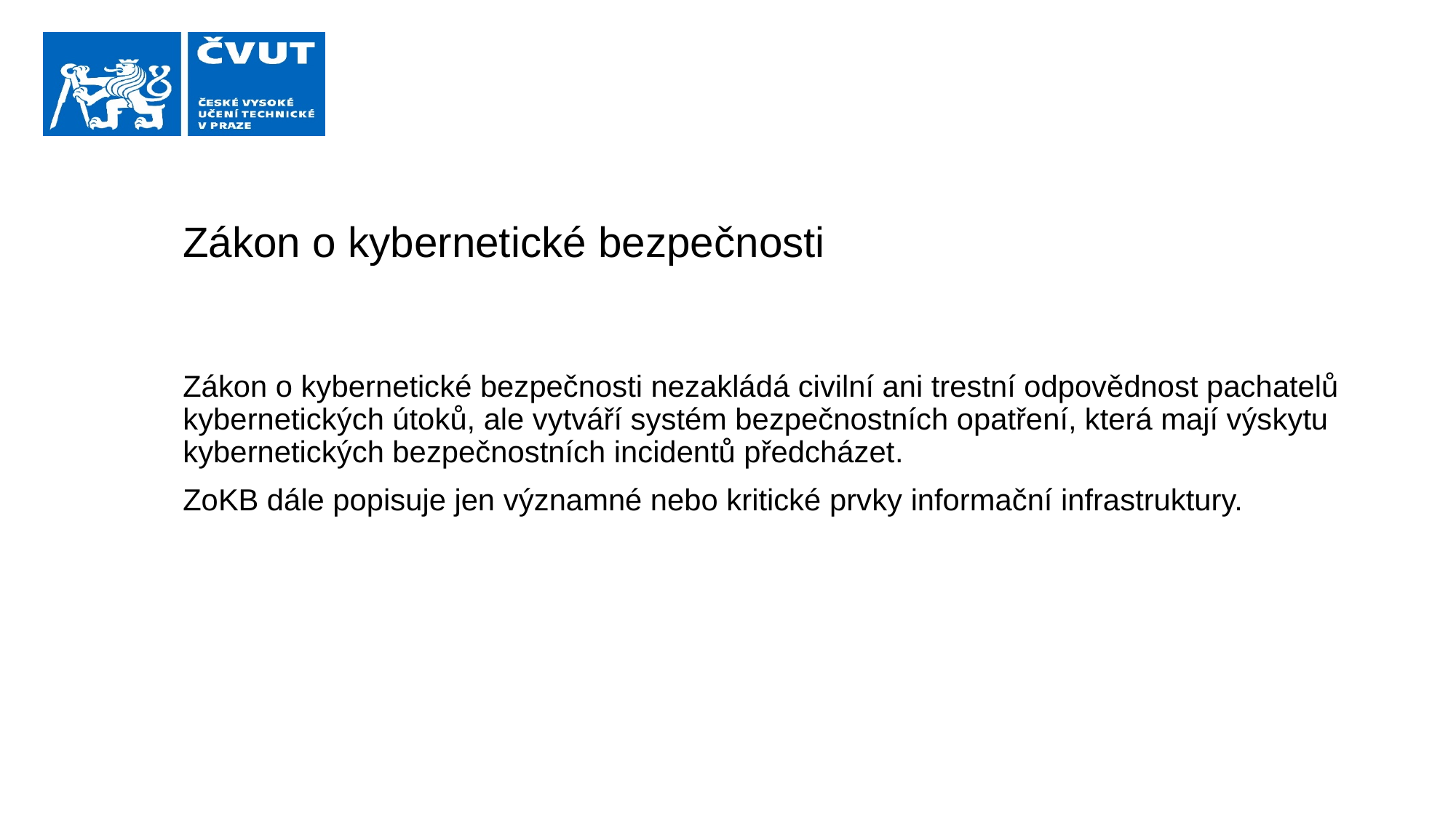

# Zákon o kybernetické bezpečnosti
Zákon o kybernetické bezpečnosti nezakládá civilní ani trestní odpovědnost pachatelů kybernetických útoků, ale vytváří systém bezpečnostních opatření, která mají výskytu kybernetických bezpečnostních incidentů předcházet.
ZoKB dále popisuje jen významné nebo kritické prvky informační infrastruktury.